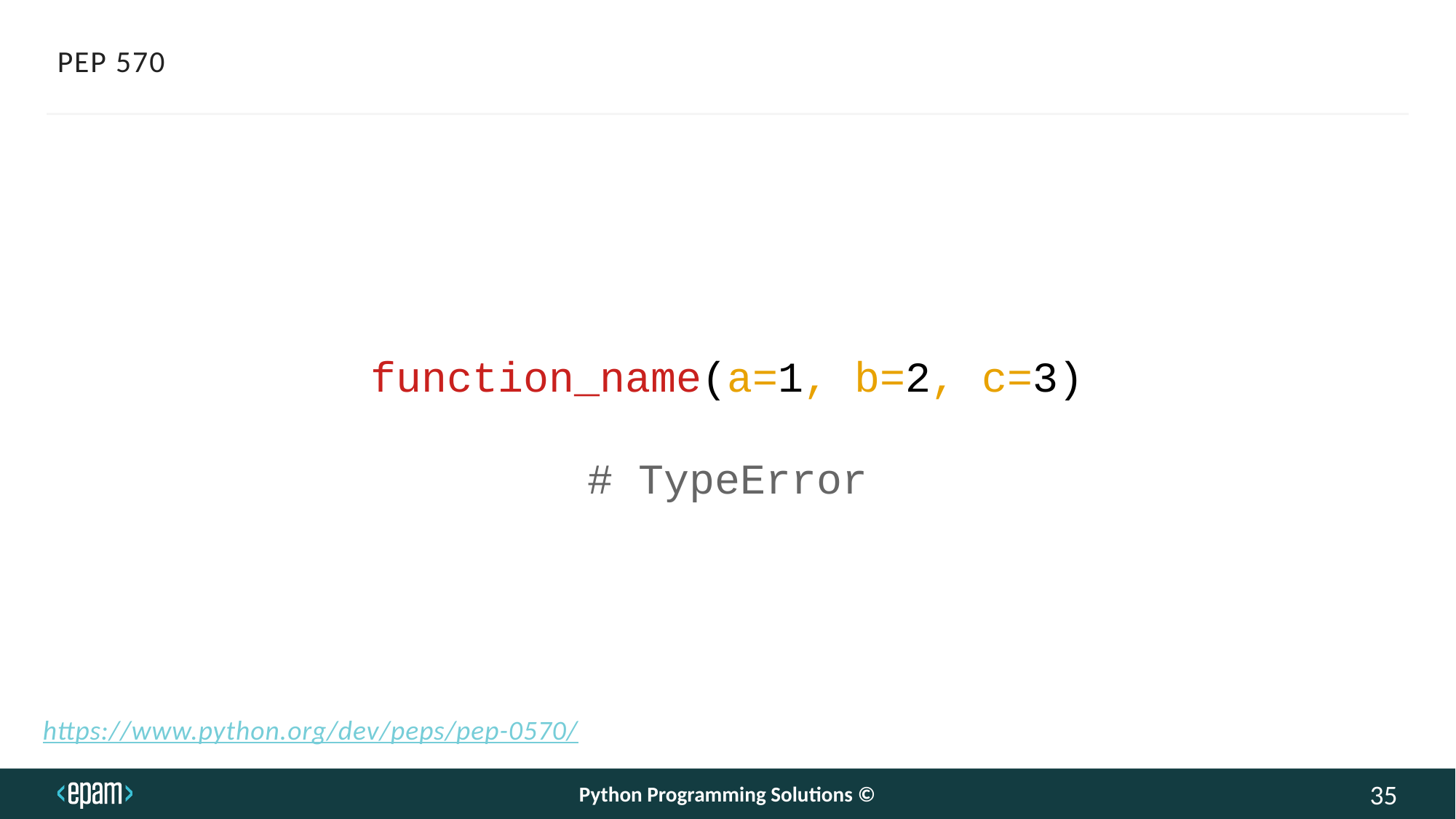

PEP 570
function_name(a=1, b=2, c=3)

# TypeError
https://www.python.org/dev/peps/pep-0570/
Python Programming Solutions ©
35